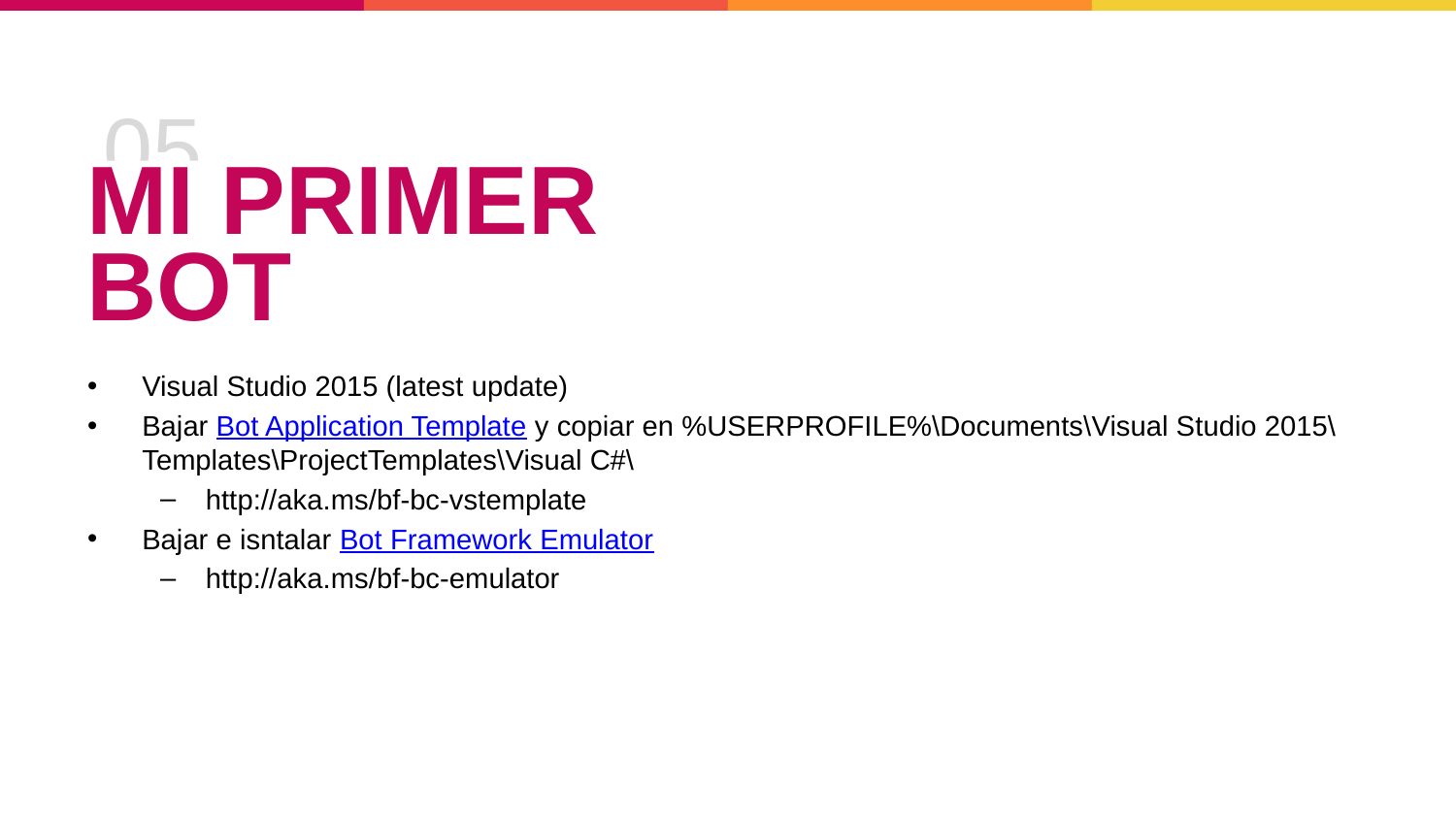

# 05
MI PRIMER BOT

Visual Studio 2015 (latest update)
Bajar Bot Application Template y copiar en %USERPROFILE%\Documents\Visual Studio 2015\Templates\ProjectTemplates\Visual C#\
http://aka.ms/bf-bc-vstemplate
Bajar e isntalar Bot Framework Emulator
http://aka.ms/bf-bc-emulator